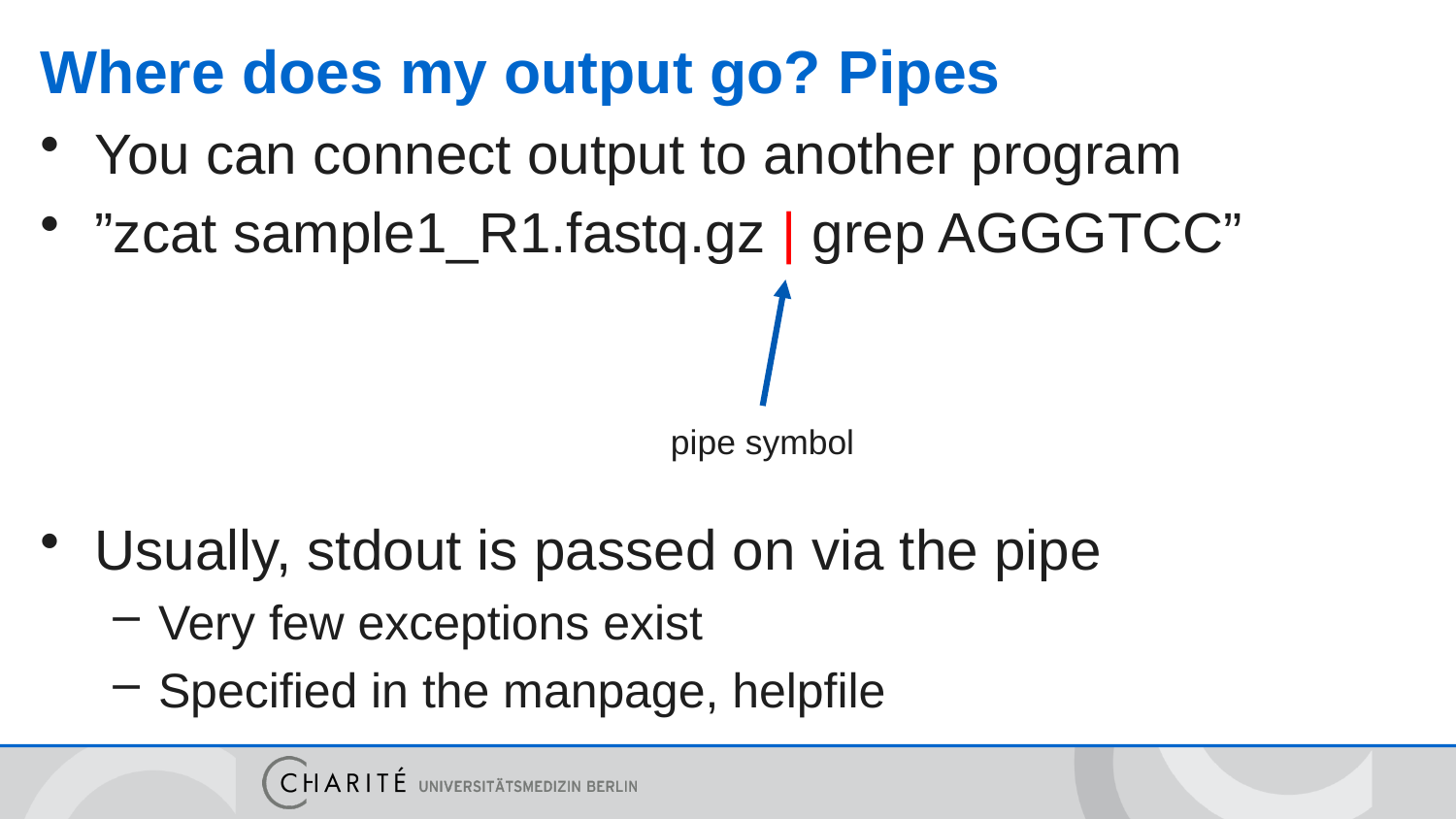

# Where does my output go? Pipes
You can connect output to another program
”zcat sample1_R1.fastq.gz | grep AGGGTCC”

Usually, stdout is passed on via the pipe
Very few exceptions exist
Specified in the manpage, helpfile
pipe symbol